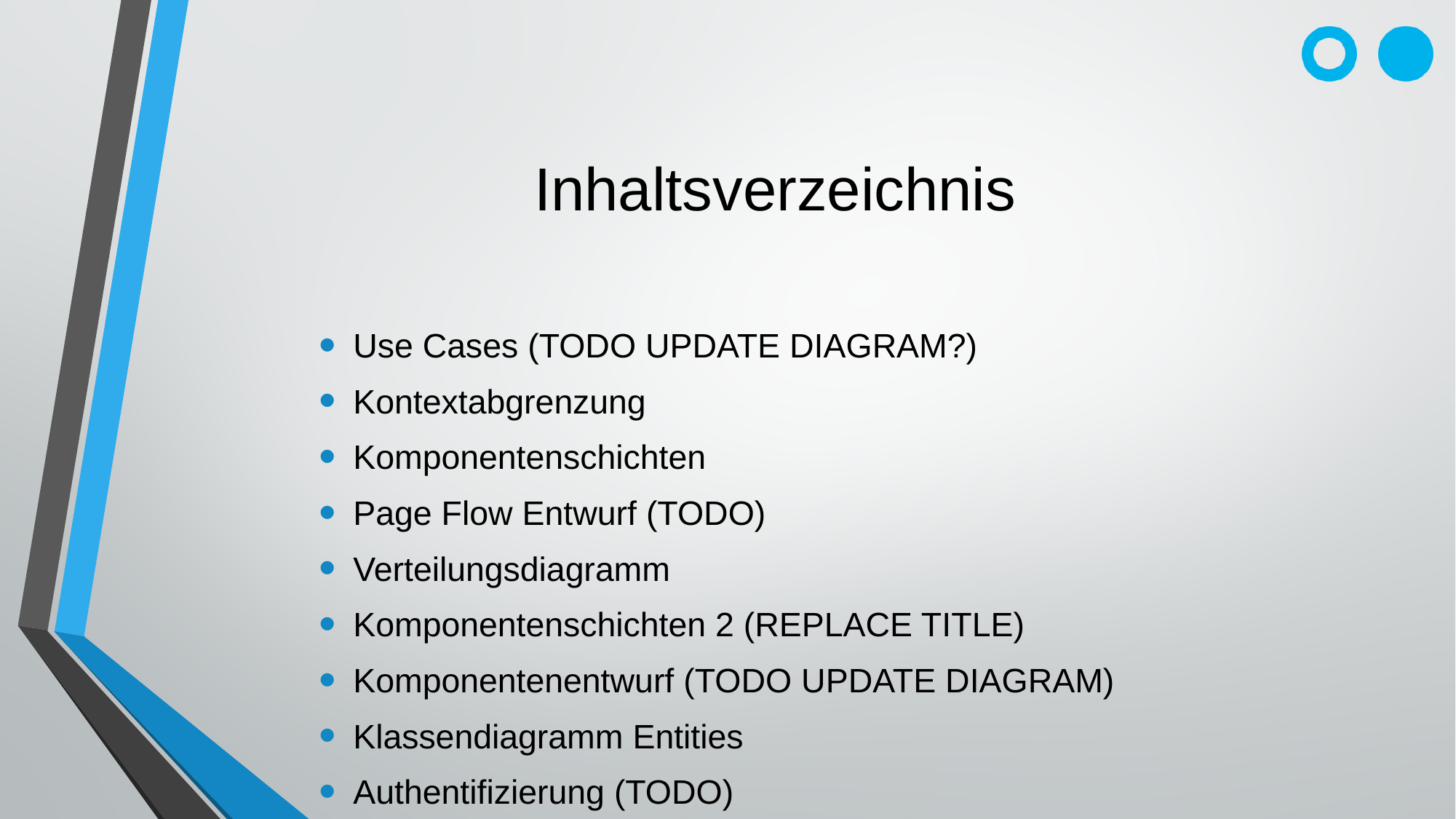

# Inhaltsverzeichnis
Use Cases (TODO UPDATE DIAGRAM?)
Kontextabgrenzung
Komponentenschichten
Page Flow Entwurf (TODO)
Verteilungsdiagramm
Komponentenschichten 2 (REPLACE TITLE)
Komponentenentwurf (TODO UPDATE DIAGRAM)
Klassendiagramm Entities
Authentifizierung (TODO)